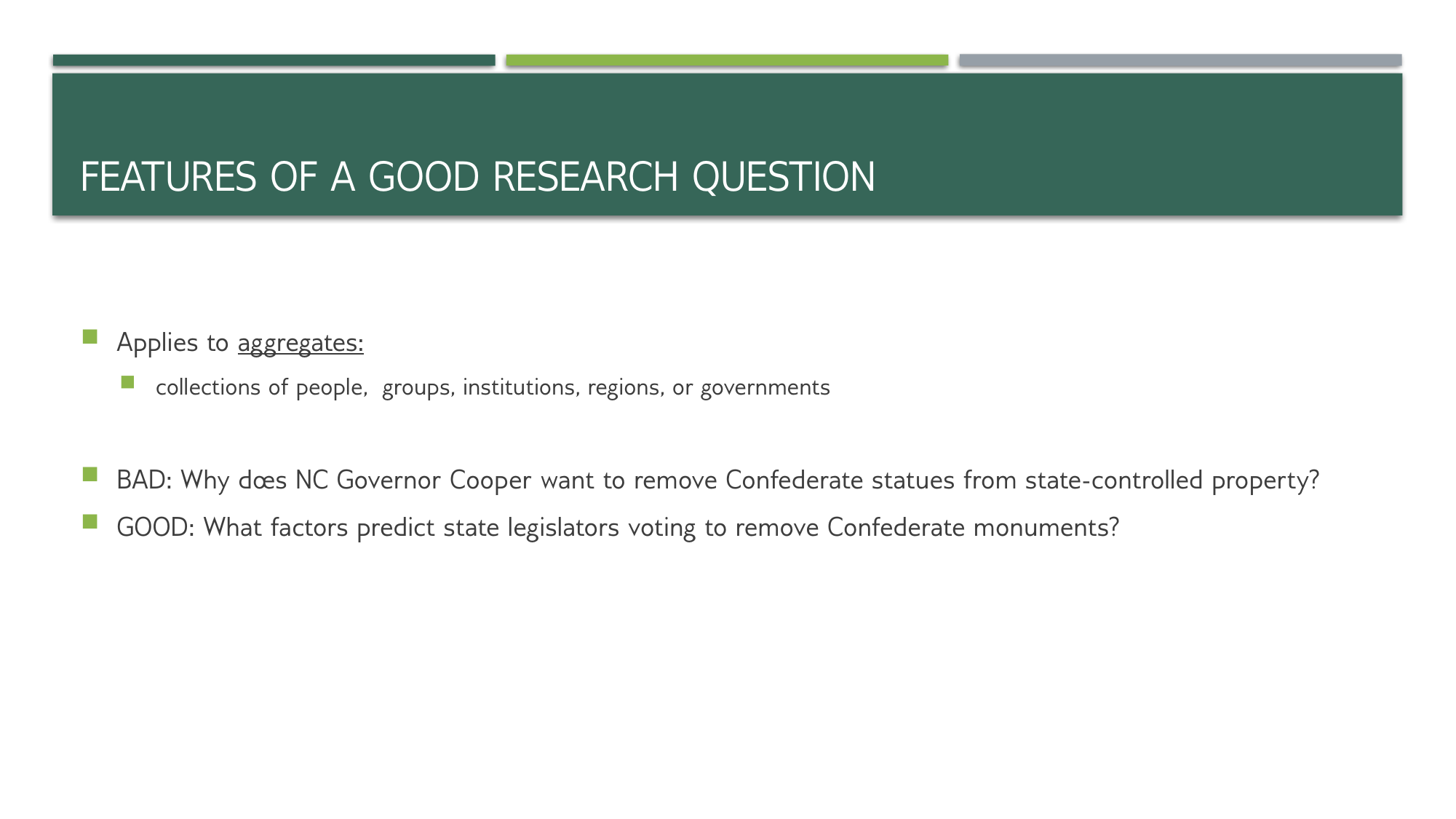

# Features of a Good Research Question
Applies to aggregates:
collections of people,  groups, institutions, regions, or governments

BAD: Why does NC Governor Cooper want to remove Confederate statues from state-controlled property?
GOOD: What factors predict state legislators voting to remove Confederate monuments?